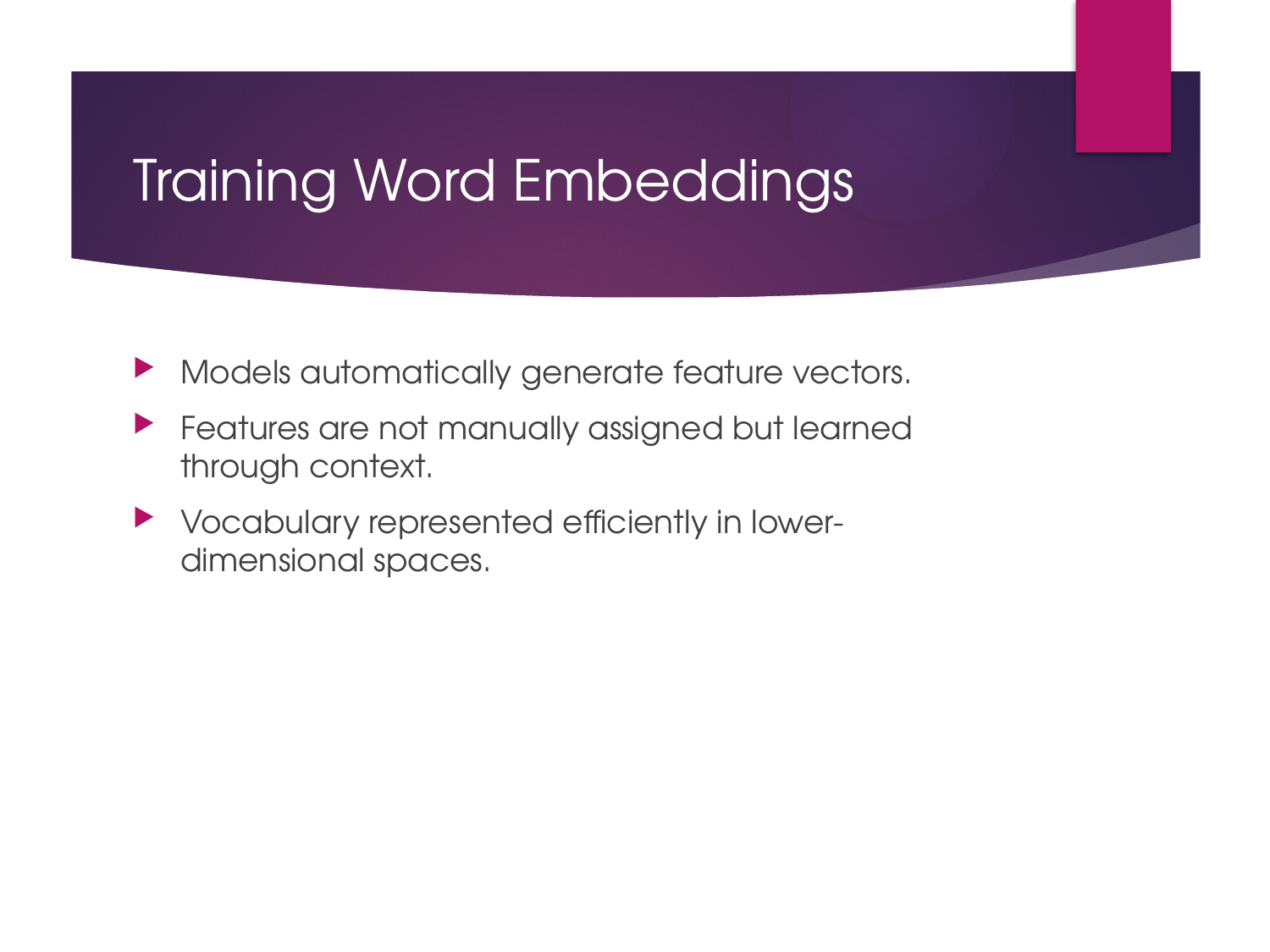

# Training Word Embeddings
Models automatically generate feature vectors.
Features are not manually assigned but learned through context.
Vocabulary represented efficiently in lower-dimensional spaces.